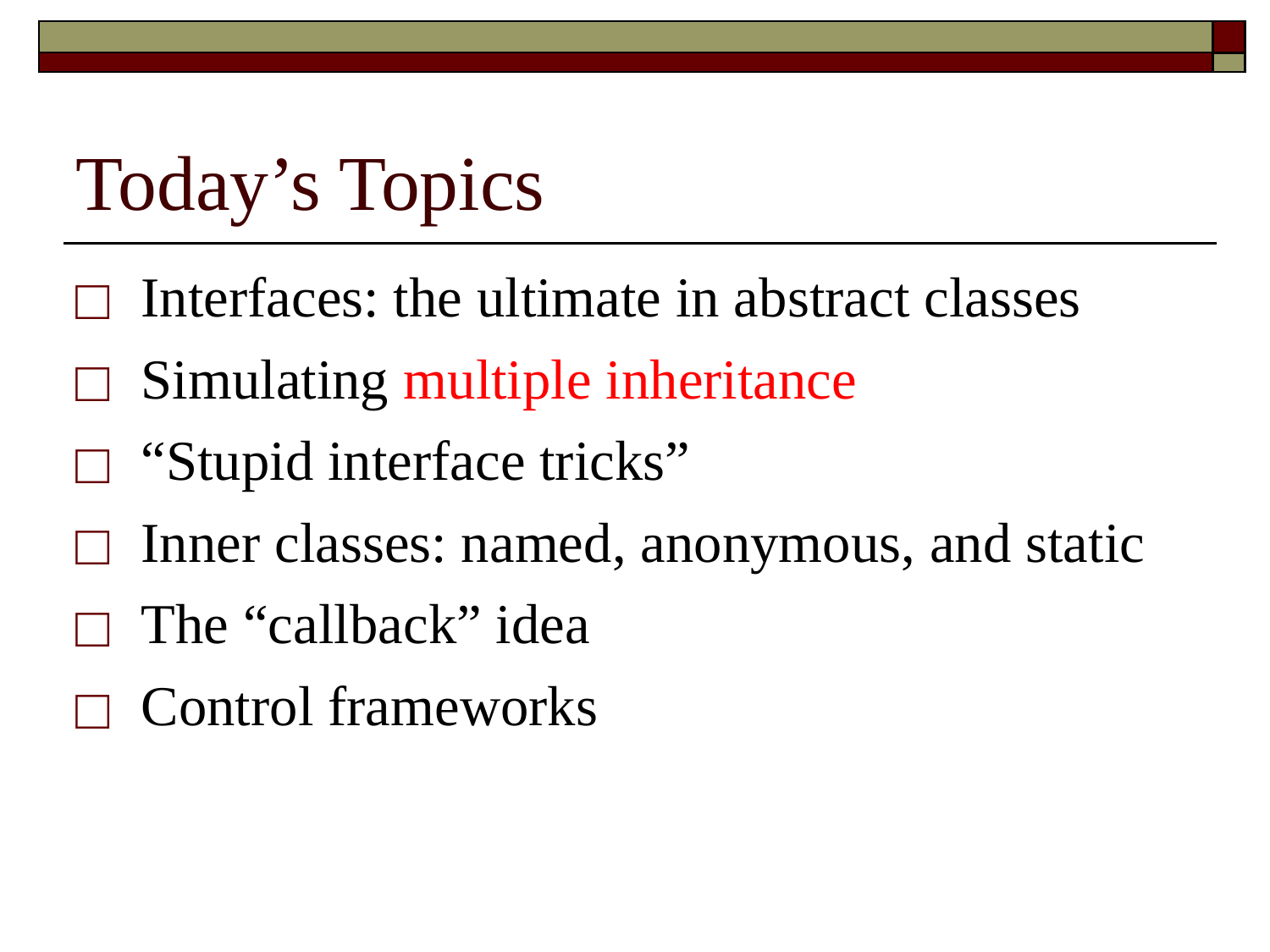

# Today’s Topics
Interfaces: the ultimate in abstract classes
Simulating multiple inheritance
“Stupid interface tricks”
Inner classes: named, anonymous, and static
The “callback” idea
Control frameworks